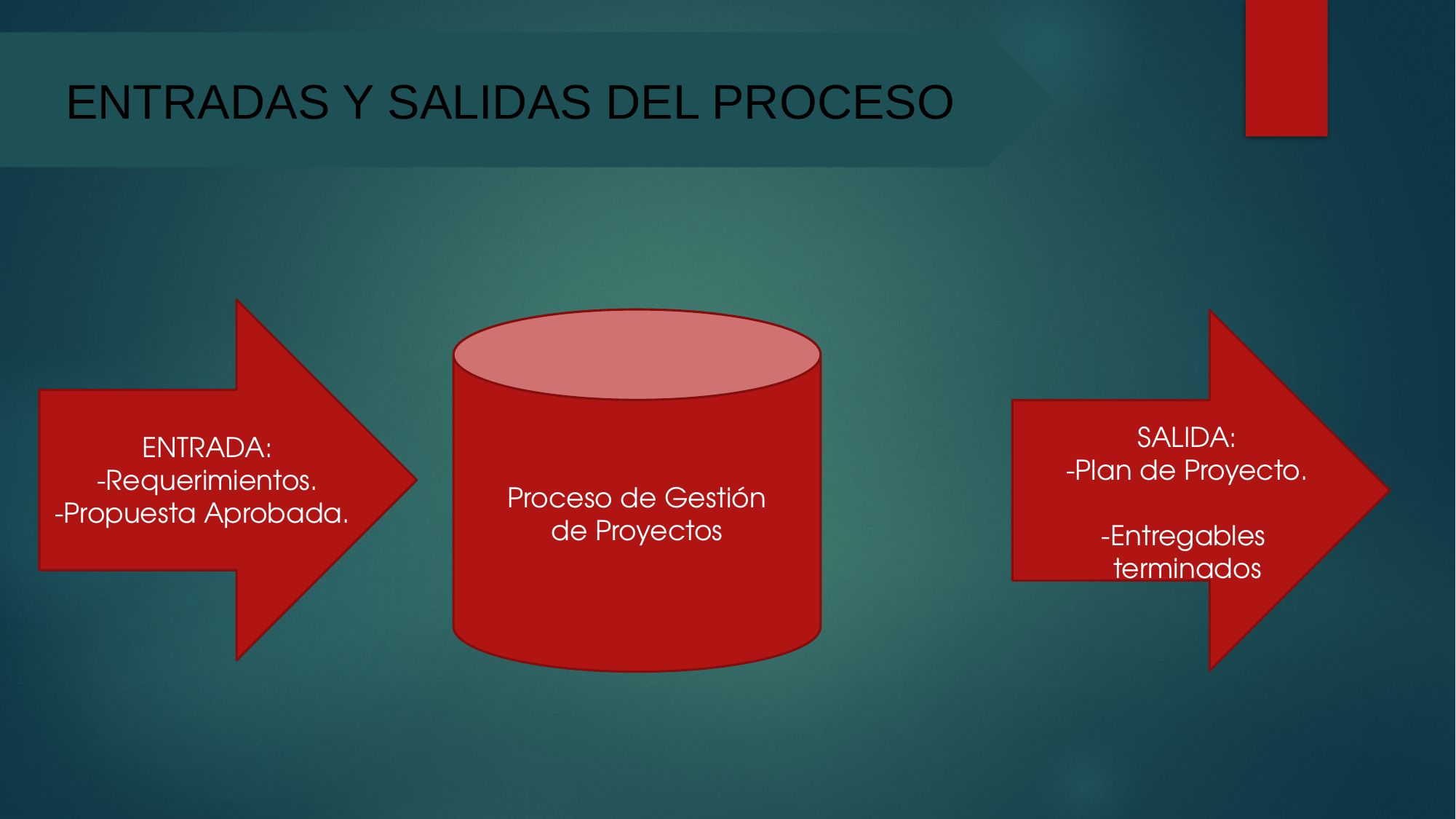

ENTRADAS Y SALIDAS DEL PROCESO

Proceso de Gestión de Proyectos

SALIDA:​
-Plan de Proyecto.​

-Entregables 
terminados
ENTRADA:​
-Requerimientos.​
-Propuesta Aprobada.